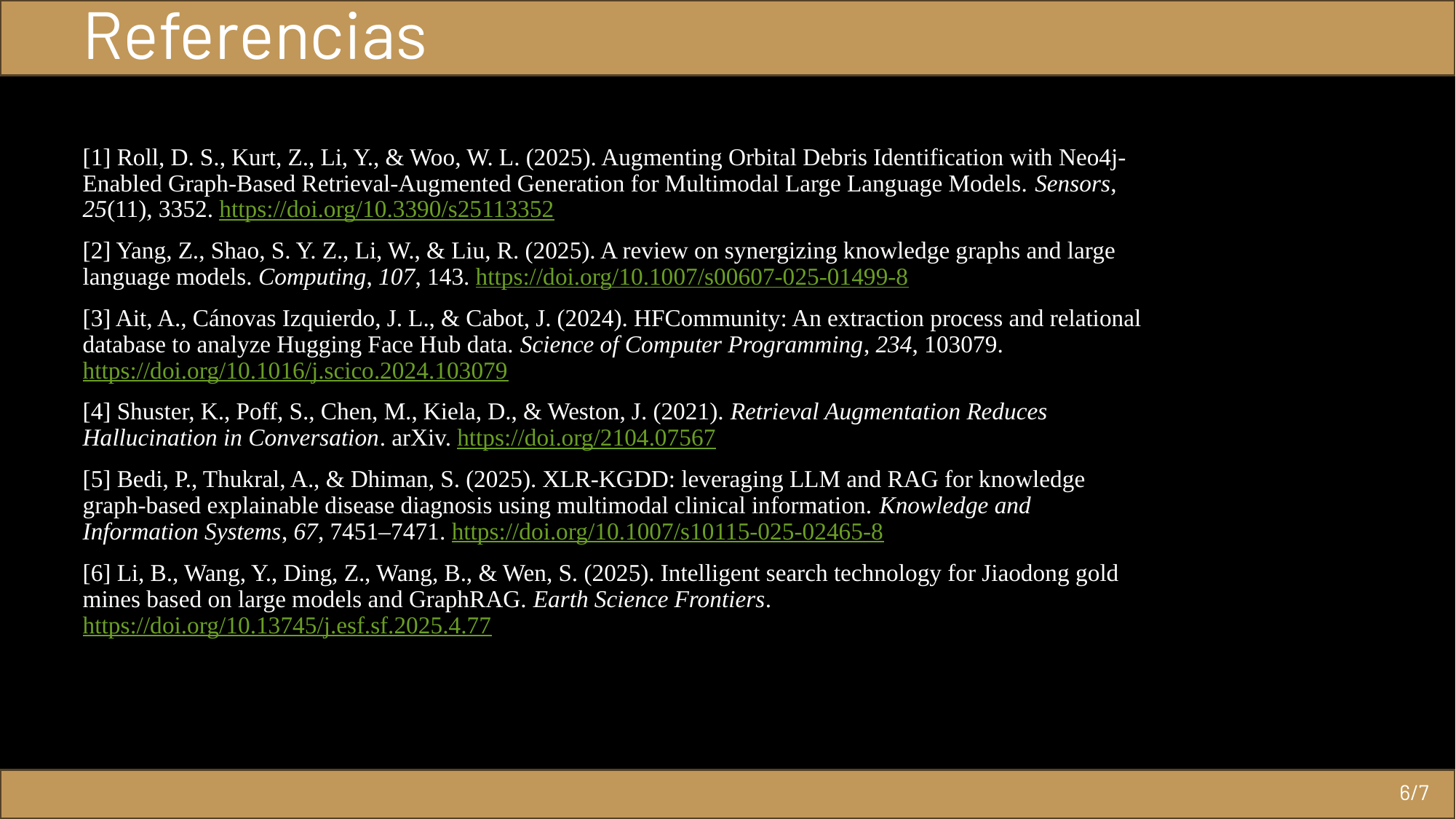

Referencias

[1] Roll, D. S., Kurt, Z., Li, Y., & Woo, W. L. (2025). Augmenting Orbital Debris Identification with Neo4j-Enabled Graph-Based Retrieval-Augmented Generation for Multimodal Large Language Models. Sensors, 25(11), 3352. https://doi.org/10.3390/s25113352
[2] Yang, Z., Shao, S. Y. Z., Li, W., & Liu, R. (2025). A review on synergizing knowledge graphs and large language models. Computing, 107, 143. https://doi.org/10.1007/s00607-025-01499-8
[3] Ait, A., Cánovas Izquierdo, J. L., & Cabot, J. (2024). HFCommunity: An extraction process and relational database to analyze Hugging Face Hub data. Science of Computer Programming, 234, 103079. https://doi.org/10.1016/j.scico.2024.103079
[4] Shuster, K., Poff, S., Chen, M., Kiela, D., & Weston, J. (2021). Retrieval Augmentation Reduces Hallucination in Conversation. arXiv. https://doi.org/2104.07567
[5] Bedi, P., Thukral, A., & Dhiman, S. (2025). XLR-KGDD: leveraging LLM and RAG for knowledge graph-based explainable disease diagnosis using multimodal clinical information. Knowledge and Information Systems, 67, 7451–7471. https://doi.org/10.1007/s10115-025-02465-8
[6] Li, B., Wang, Y., Ding, Z., Wang, B., & Wen, S. (2025). Intelligent search technology for Jiaodong gold mines based on large models and GraphRAG. Earth Science Frontiers. https://doi.org/10.13745/j.esf.sf.2025.4.77

6/7